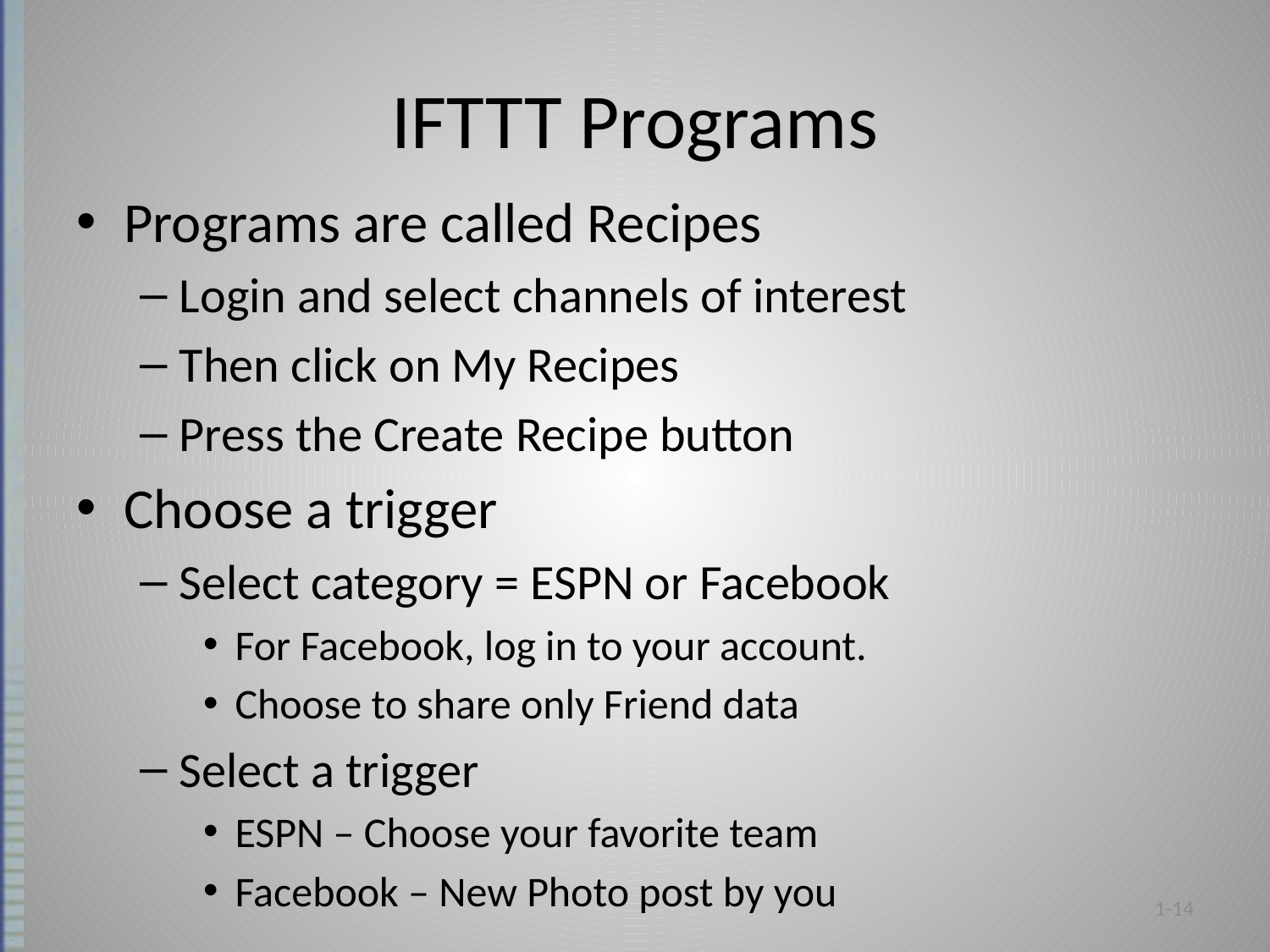

# IFTTT Programs
Programs are called Recipes
Login and select channels of interest
Then click on My Recipes
Press the Create Recipe button
Choose a trigger
Select category = ESPN or Facebook
For Facebook, log in to your account.
Choose to share only Friend data
Select a trigger
ESPN – Choose your favorite team
Facebook – New Photo post by you

1-14